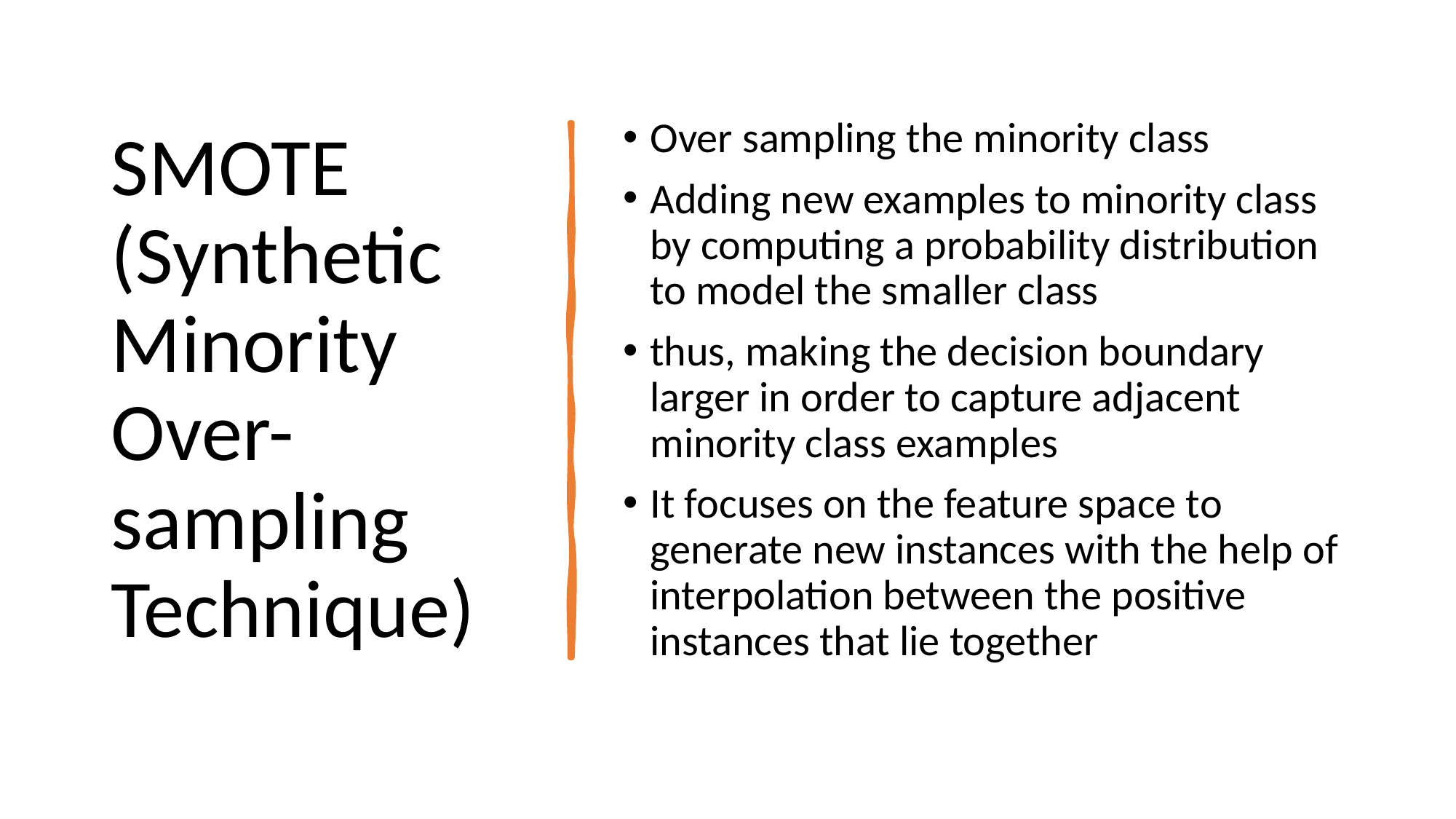

# SMOTE (Synthetic Minority Over-sampling Technique)
Over sampling the minority class
Adding new examples to minority class by computing a probability distribution to model the smaller class
thus, making the decision boundary larger in order to capture adjacent minority class examples
It focuses on the feature space to generate new instances with the help of interpolation between the positive instances that lie together